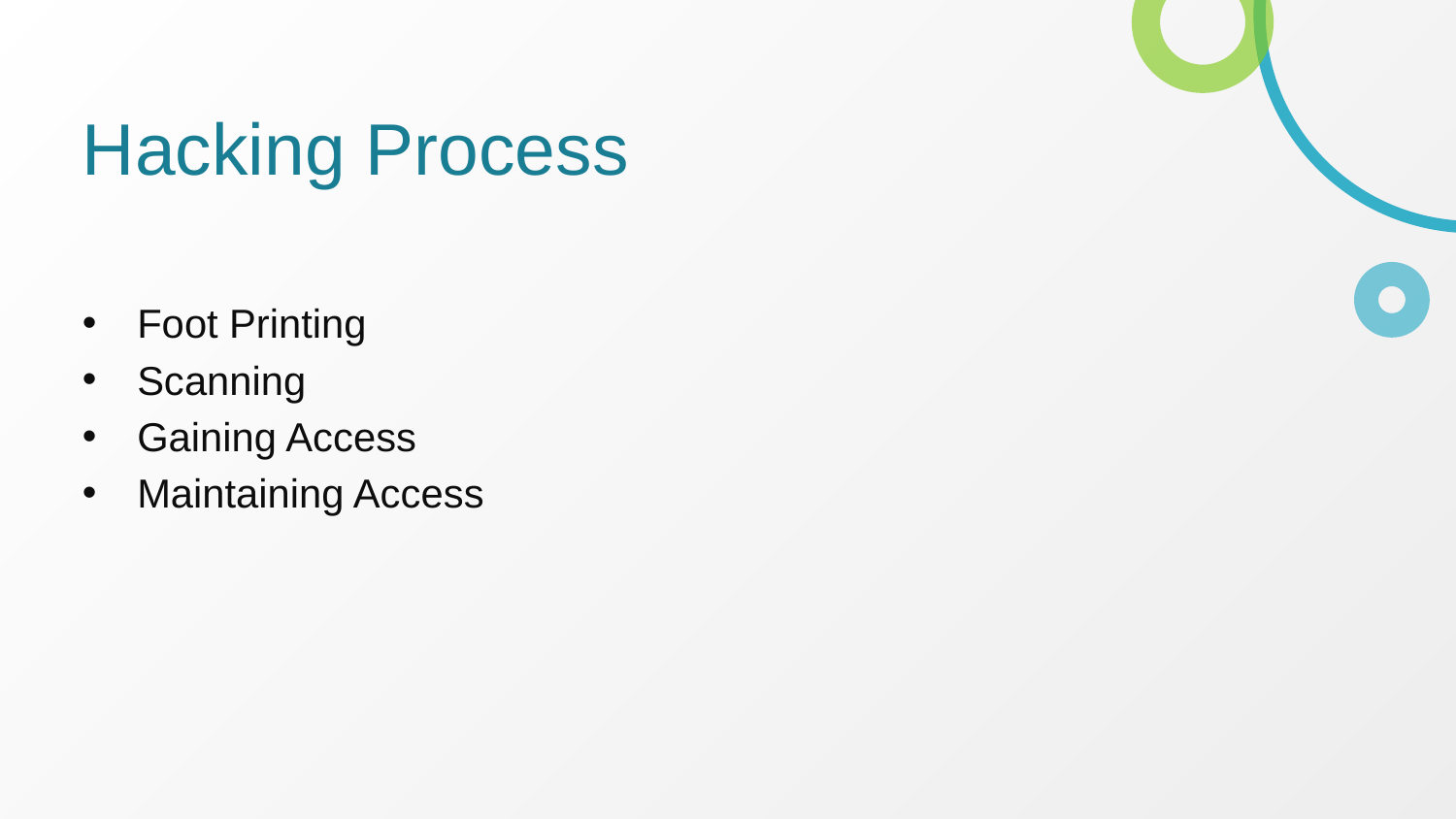

# Hacking Process
Foot Printing
Scanning
Gaining Access
Maintaining Access